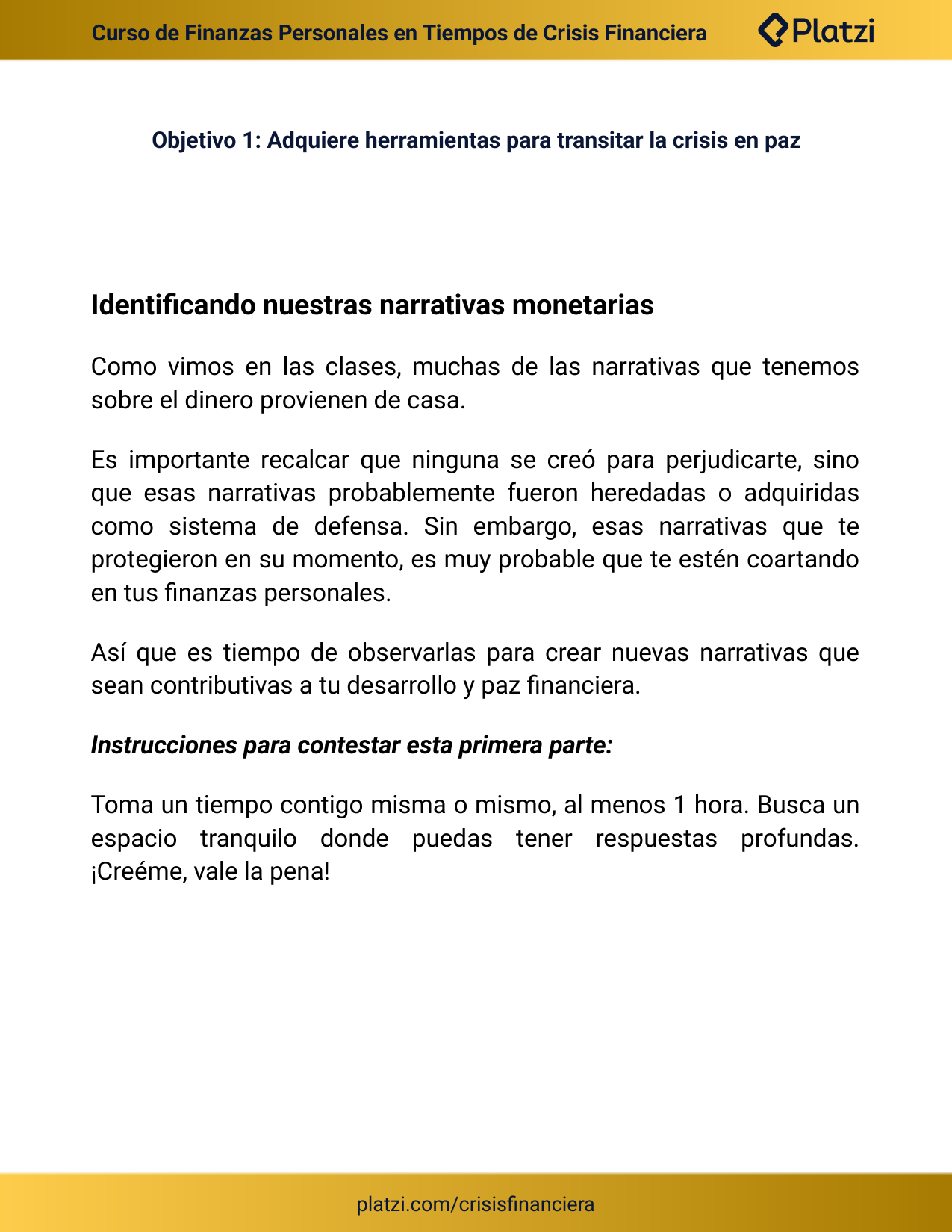

Curso de Finanzas Personales en Tiempos de Crisis Financiera
# Objetivo 1: Adquiere herramientas para transitar la crisis en paz
Identificando nuestras narrativas monetarias
Como vimos en las clases, muchas de las narrativas que tenemos sobre el dinero provienen de casa.
Es importante recalcar que ninguna se creó para perjudicarte, sino que esas narrativas probablemente fueron heredadas o adquiridas como sistema de defensa. Sin embargo, esas narrativas que te protegieron en su momento, es muy probable que te estén coartando en tus finanzas personales.
Así que es tiempo de observarlas para crear nuevas narrativas que sean contributivas a tu desarrollo y paz financiera.
Instrucciones para contestar esta primera parte:
Toma un tiempo contigo misma o mismo, al menos 1 hora. Busca un espacio tranquilo donde puedas tener respuestas profundas. ¡Creéme, vale la pena!

platzi.com/crisisfinanciera